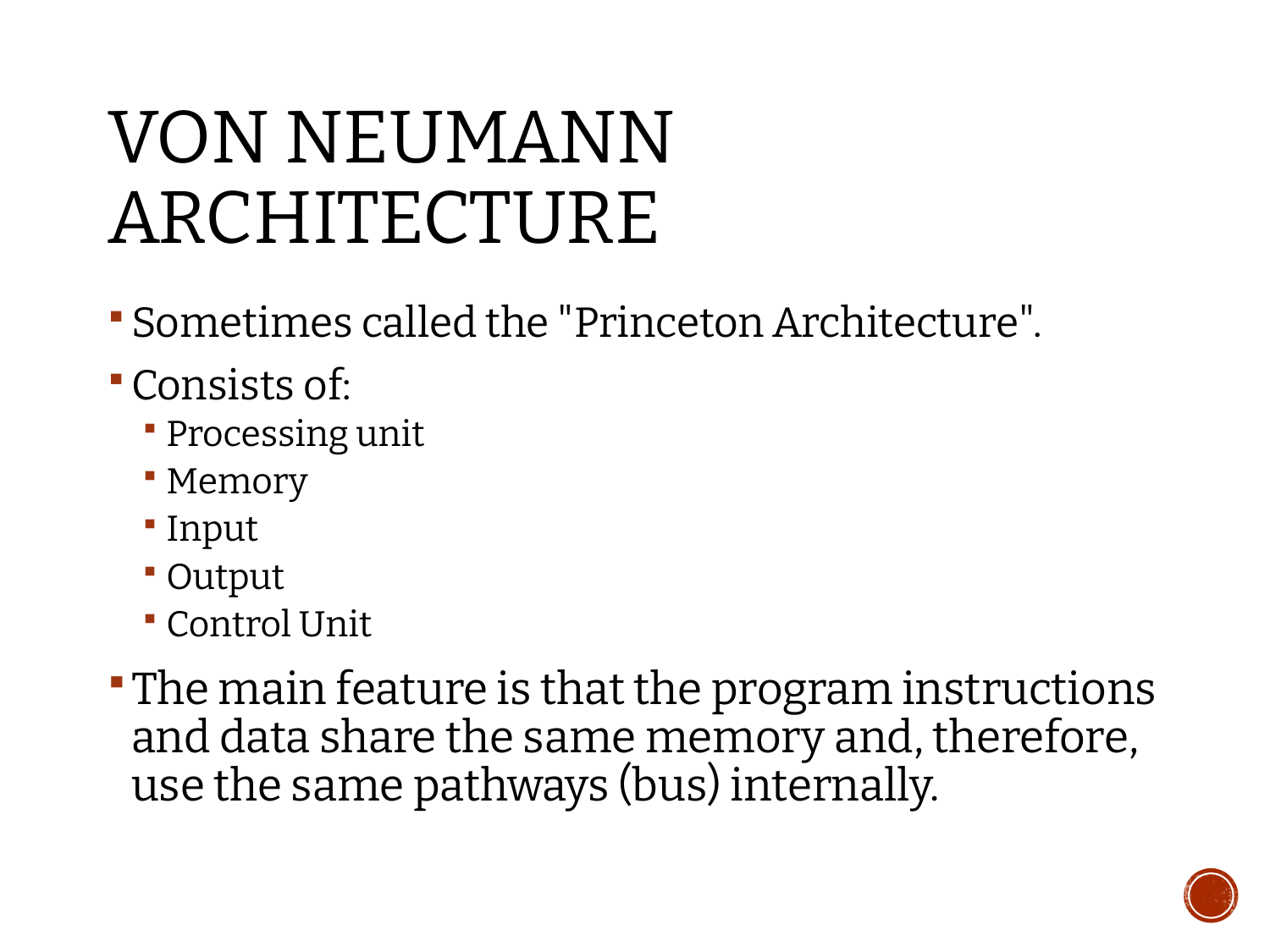

# von Neumann Architecture
Sometimes called the "Princeton Architecture".
Consists of:
Processing unit
Memory
Input
Output
Control Unit
The main feature is that the program instructions and data share the same memory and, therefore, use the same pathways (bus) internally.